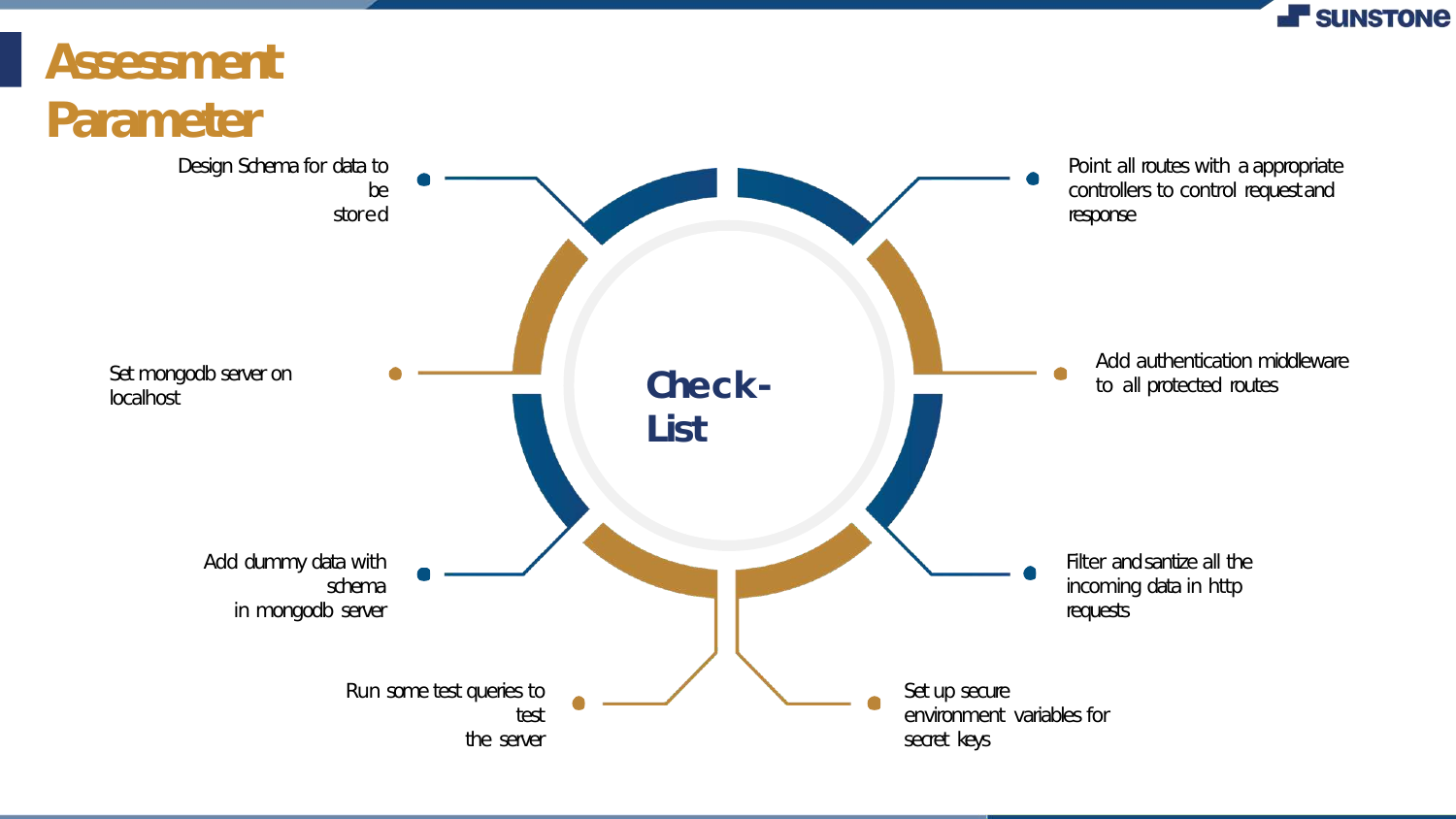

# Assessment Parameter
Design Schema for data to be
stored
Point all routes with a appropriate
controllers to control request and response
Add authentication middleware to  all protected routes
Set mongodb server on localhost
Check-List
Add dummy data with schema
in mongodb server
Filter and santize all the  incoming data in http requests
Run some test queries to test
the server
Set up secure environment  variables for secret keys